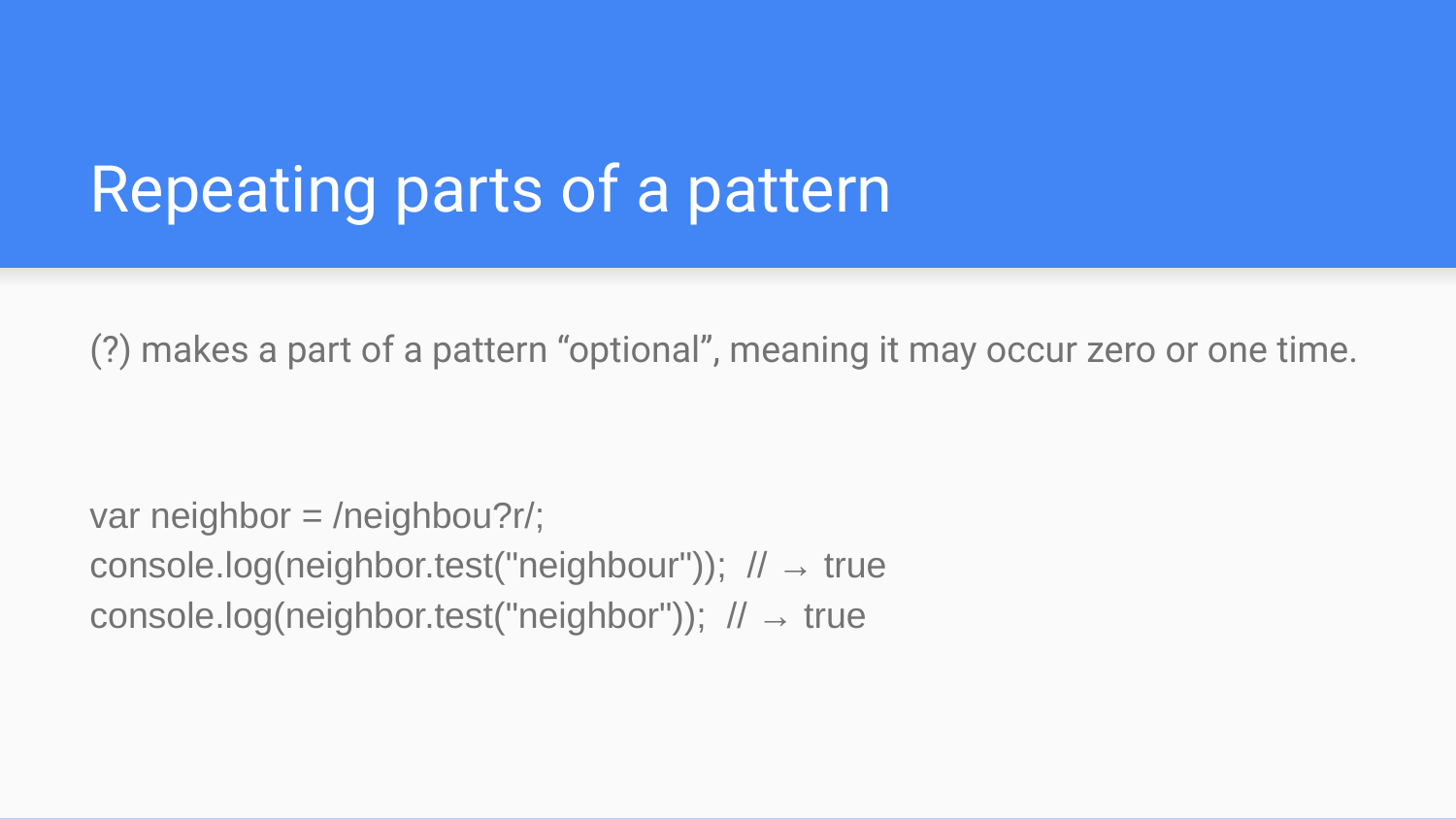

# Repeating parts of a pattern
(?) makes a part of a pattern “optional”, meaning it may occur zero or one time.

var neighbor = /neighbou?r/;
console.log(neighbor.test("neighbour"));  // → true
console.log(neighbor.test("neighbor"));  // → true